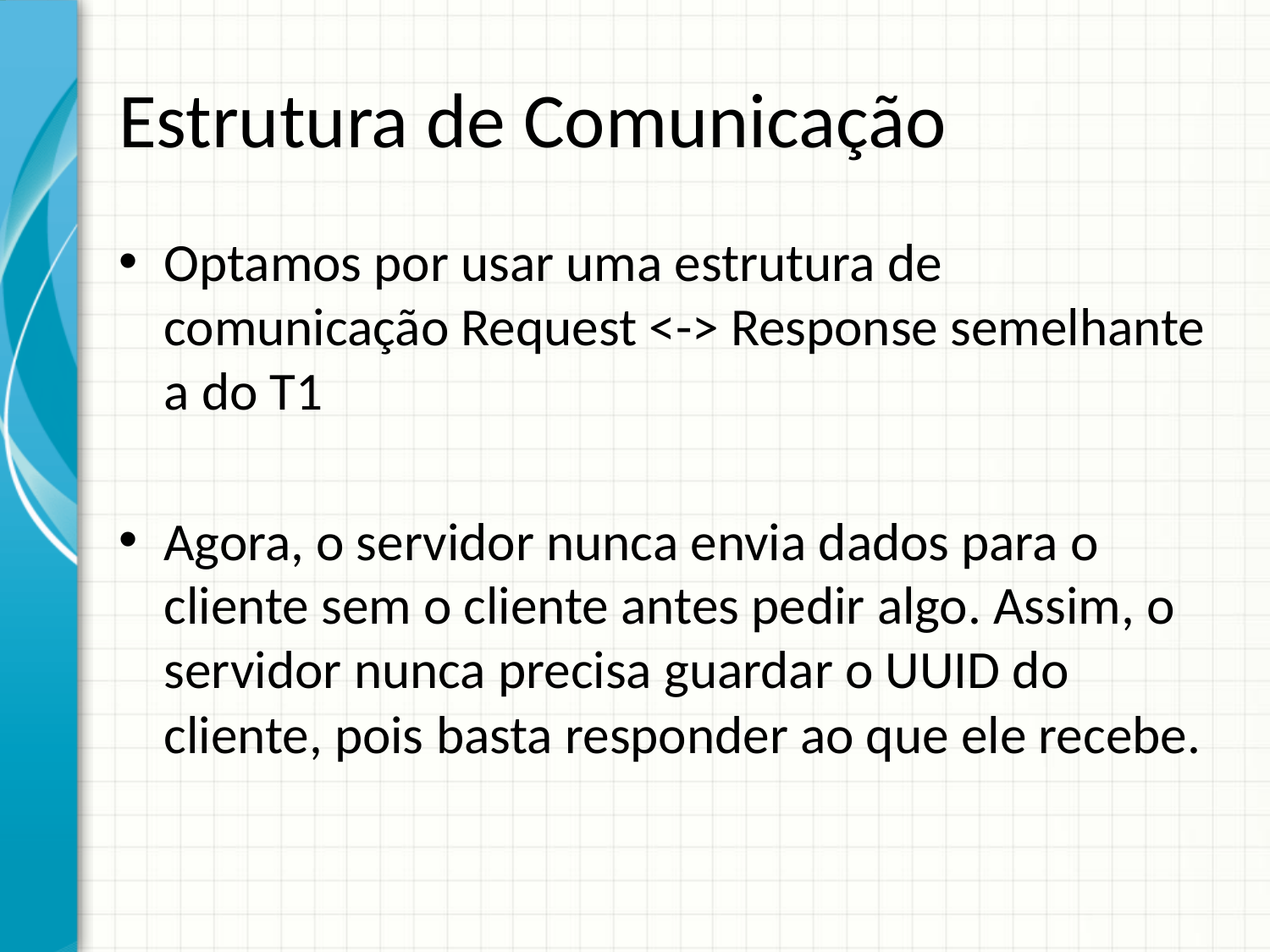

# Estrutura de Comunicação
Optamos por usar uma estrutura de comunicação Request <-> Response semelhante a do T1

Agora, o servidor nunca envia dados para o cliente sem o cliente antes pedir algo. Assim, o servidor nunca precisa guardar o UUID do cliente, pois basta responder ao que ele recebe.